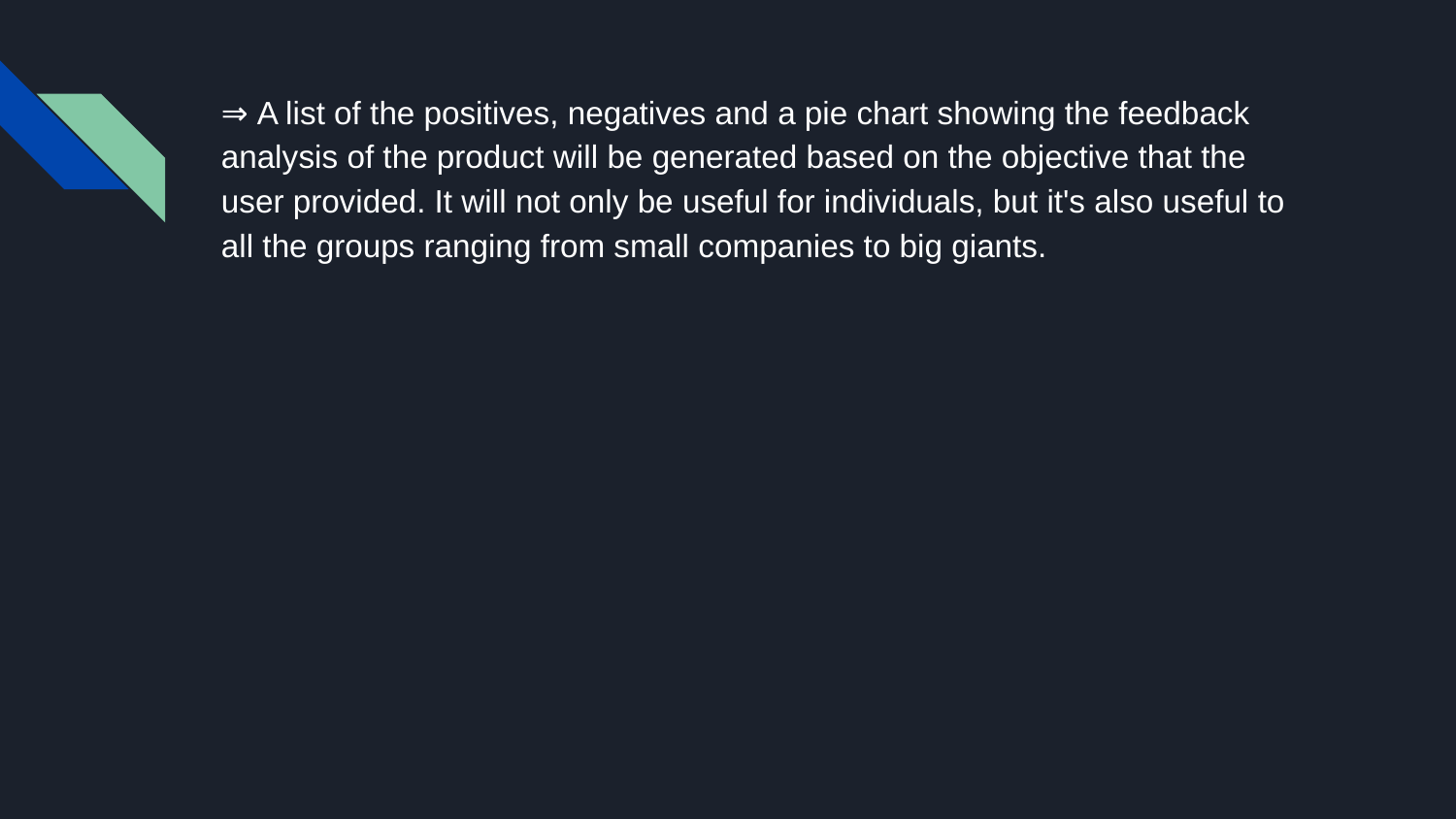

#
⇒ A list of the positives, negatives and a pie chart showing the feedback analysis of the product will be generated based on the objective that the user provided. It will not only be useful for individuals, but it's also useful to all the groups ranging from small companies to big giants.